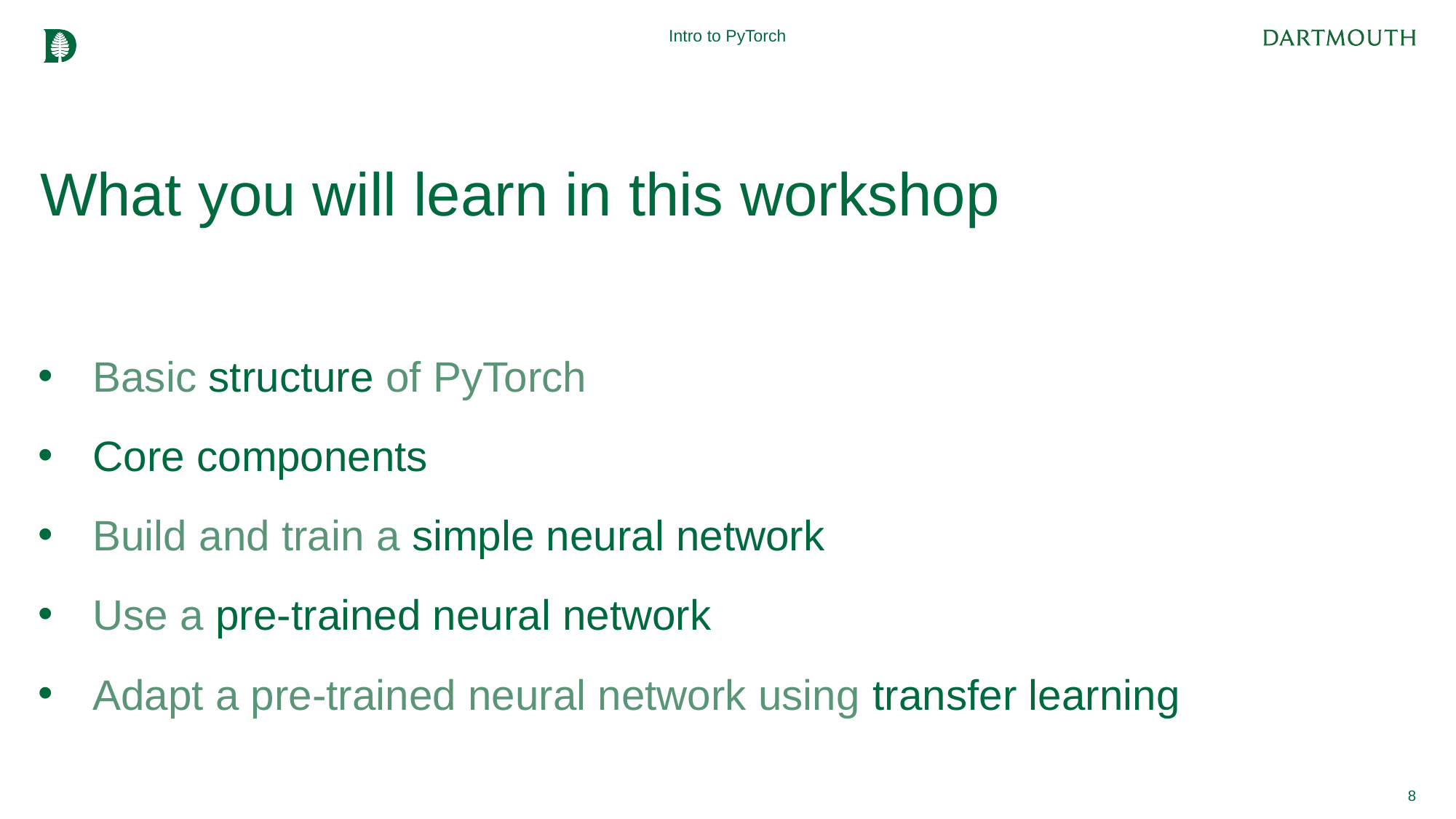

Intro to PyTorch
# What you will learn in this workshop
Basic structure of PyTorch
Core components
Build and train a simple neural network
Use a pre-trained neural network
Adapt a pre-trained neural network using transfer learning
8